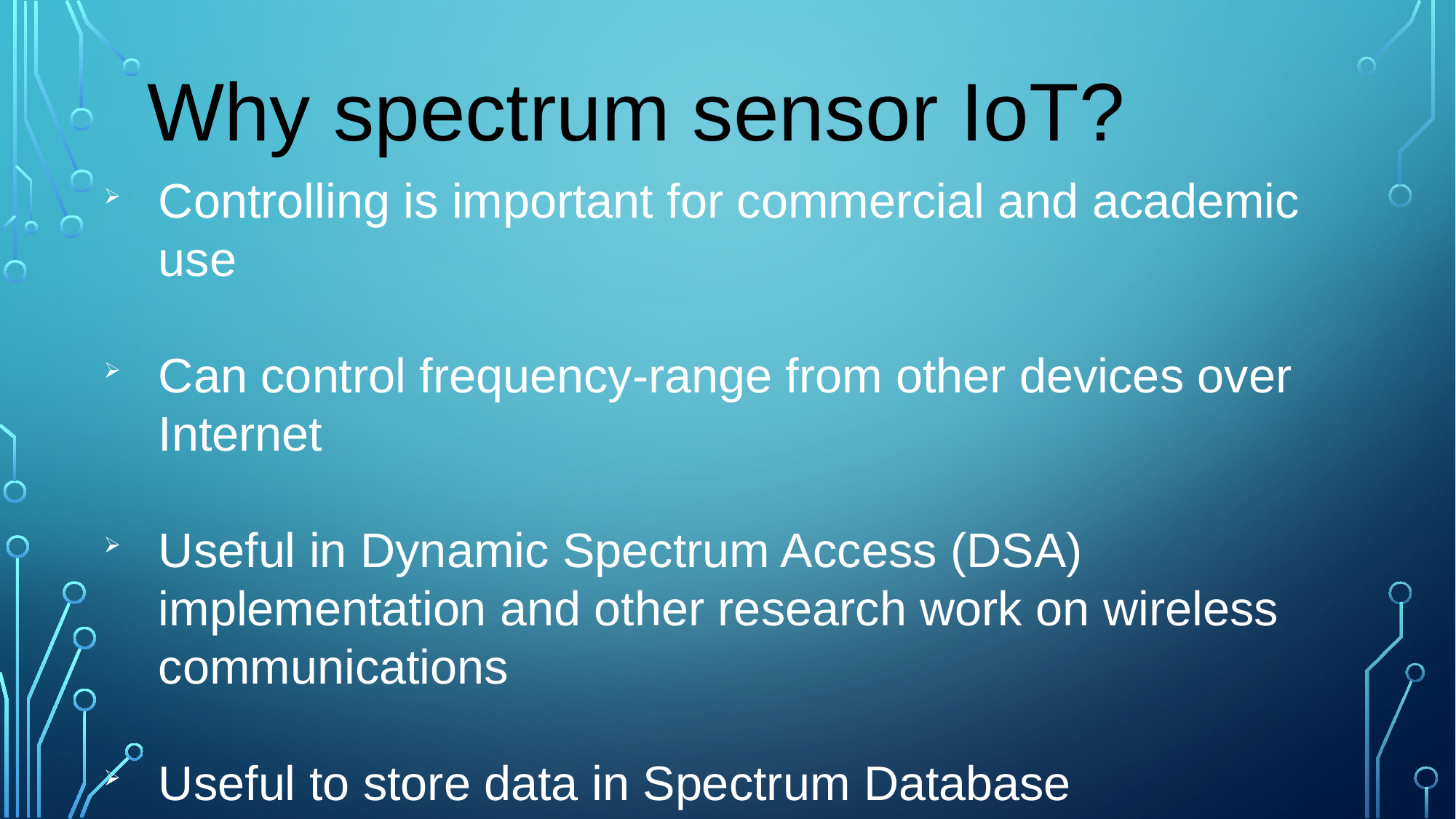

Why spectrum sensor IoT?
Controlling is important for commercial and academic use
Can control frequency-range from other devices over Internet
Useful in Dynamic Spectrum Access (DSA) implementation and other research work on wireless communications
Useful to store data in Spectrum Database